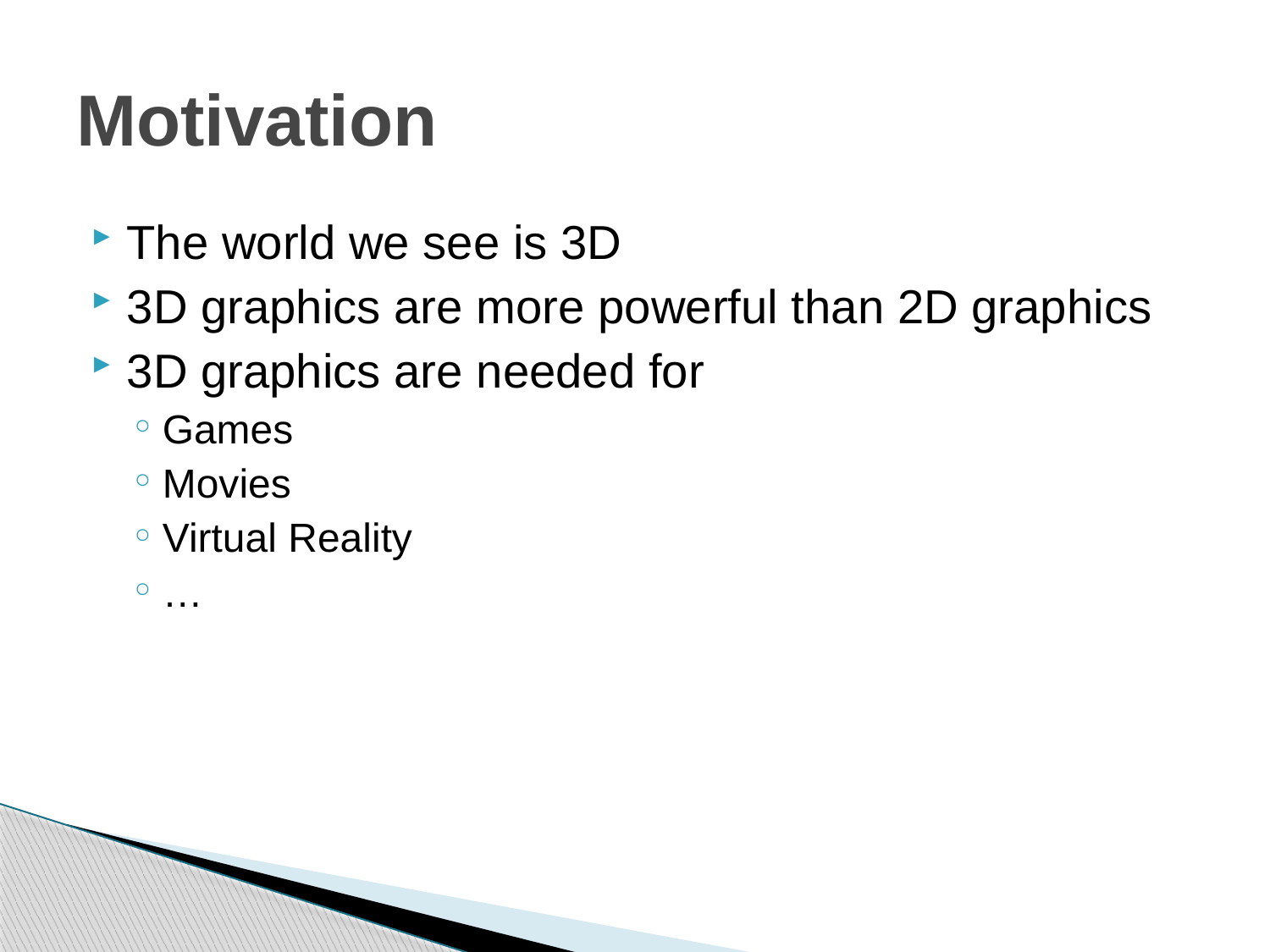

# Motivation
The world we see is 3D
3D graphics are more powerful than 2D graphics
3D graphics are needed for
Games
Movies
Virtual Reality
…